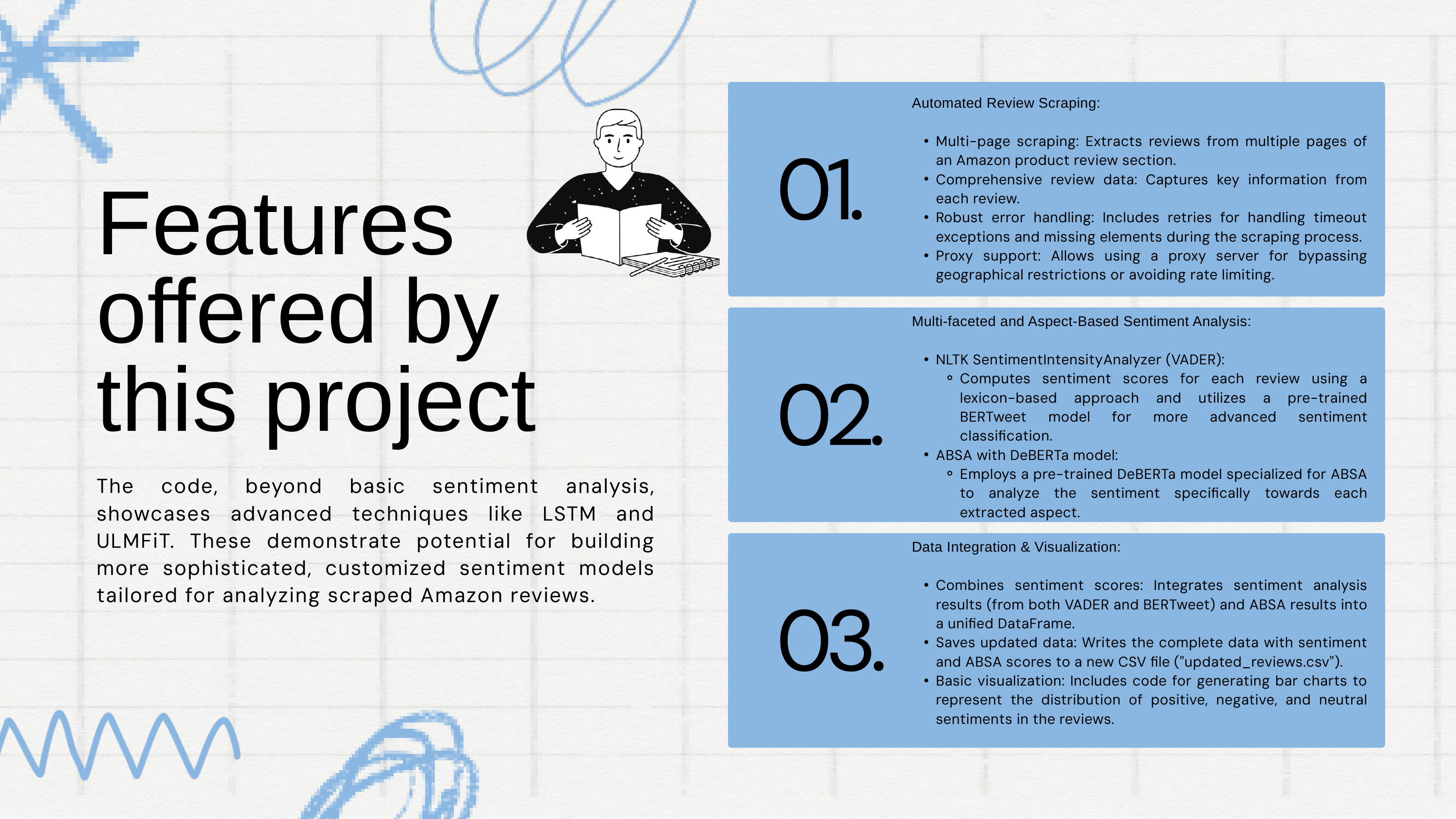

Automated Review Scraping:

Multi-page scraping: Extracts reviews from multiple pages of an Amazon product review section.
Comprehensive review data: Captures key information from each review.
Robust error handling: Includes retries for handling timeout exceptions and missing elements during the scraping process.
Proxy support: Allows using a proxy server for bypassing geographical restrictions or avoiding rate limiting.

01.
Features offered by this project

Multi-faceted and Aspect-Based Sentiment Analysis:

NLTK SentimentIntensityAnalyzer (VADER):
Computes sentiment scores for each review using a lexicon-based approach and utilizes a pre-trained BERTweet model for more advanced sentiment classification.
ABSA with DeBERTa model:
Employs a pre-trained DeBERTa model specialized for ABSA to analyze the sentiment specifically towards each extracted aspect.

02.
The code, beyond basic sentiment analysis, showcases advanced techniques like LSTM and ULMFiT. These demonstrate potential for building more sophisticated, customized sentiment models tailored for analyzing scraped Amazon reviews.

Data Integration & Visualization:

Combines sentiment scores: Integrates sentiment analysis results (from both VADER and BERTweet) and ABSA results into a unified DataFrame.
Saves updated data: Writes the complete data with sentiment and ABSA scores to a new CSV file ("updated_reviews.csv").
Basic visualization: Includes code for generating bar charts to represent the distribution of positive, negative, and neutral sentiments in the reviews.

03.